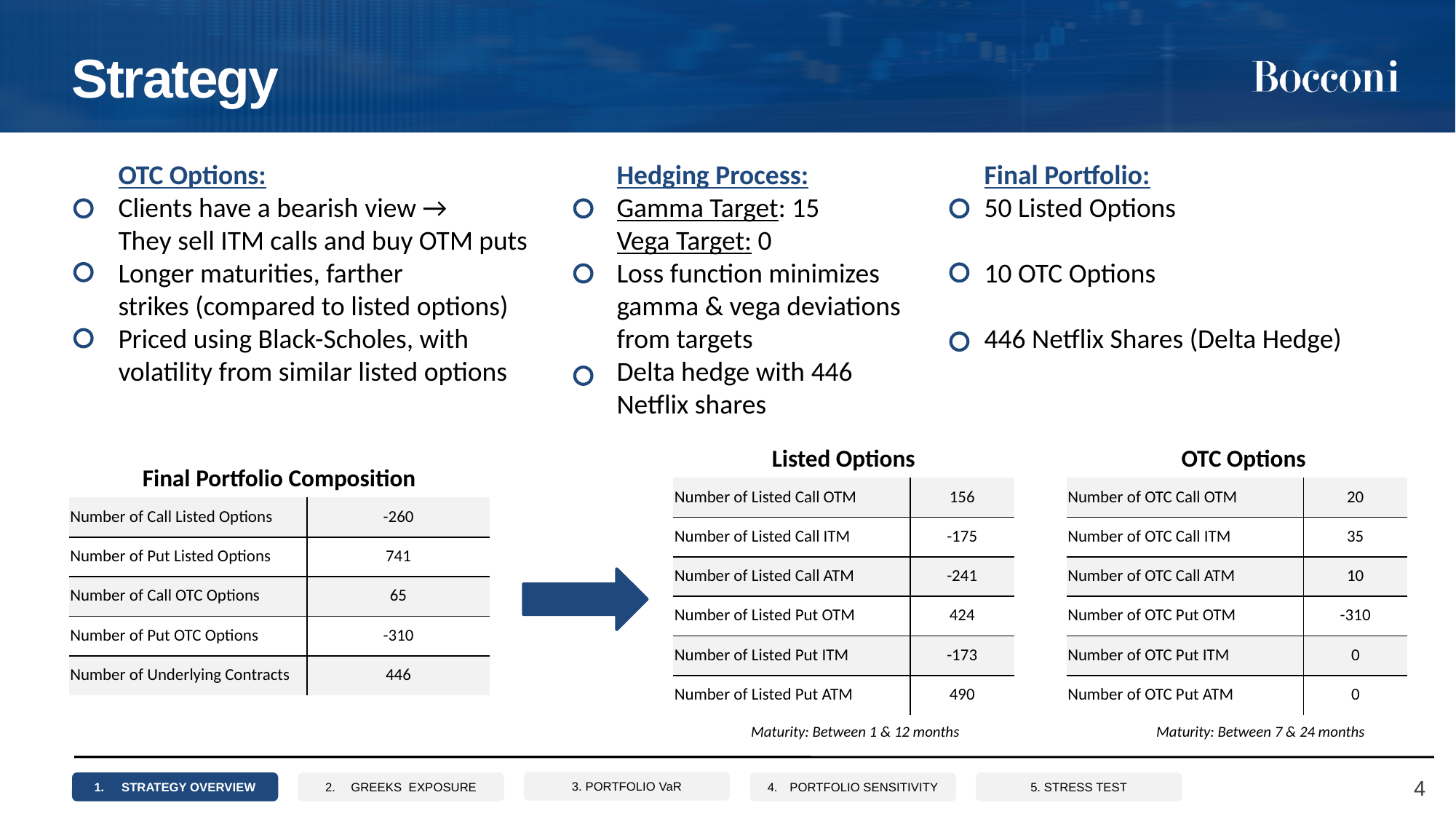

Strategy
OTC Options:
Clients have a bearish view → They sell ITM calls and buy OTM puts
Longer maturities, farther strikes (compared to listed options)
Priced using Black-Scholes, with volatility from similar listed options

Hedging Process:
Gamma Target: 15
Vega Target: 0
Loss function minimizes gamma & vega deviations from targets
Delta hedge with 446 Netflix shares
Final Portfolio:
50 Listed Options

10 OTC Options

446 Netflix Shares (Delta Hedge)

Listed Options
OTC Options
Final Portfolio Composition​
| Number of OTC Call OTM | 20 |
| --- | --- |
| Number of OTC Call ITM | 35 |
| Number of OTC Call ATM | 10 |
| Number of OTC Put OTM | -310 |
| Number of OTC Put ITM | 0 |
| Number of OTC Put ATM | 0 |
| Number of Listed Call OTM | 156 |
| --- | --- |
| Number of Listed Call ITM | -175 |
| Number of Listed Call ATM | -241 |
| Number of Listed Put OTM | 424 |
| Number of Listed Put ITM | -173 |
| Number of Listed Put ATM | 490 |
| Number of Call Listed Options | -260 |
| --- | --- |
| Number of Put Listed Options | 741 |
| Number of Call OTC Options | 65 |
| Number of Put OTC Options | -310 |
| Number of Underlying Contracts | 446 |

Maturity: Between 1 & 12 months
Maturity: Between 7 & 24 months
3. PORTFOLIO VaR
STRATEGY OVERVIEW
2.  GREEKS  EXPOSURE
4. PORTFOLIO SENSITIVITY
5. STRESS TEST
4